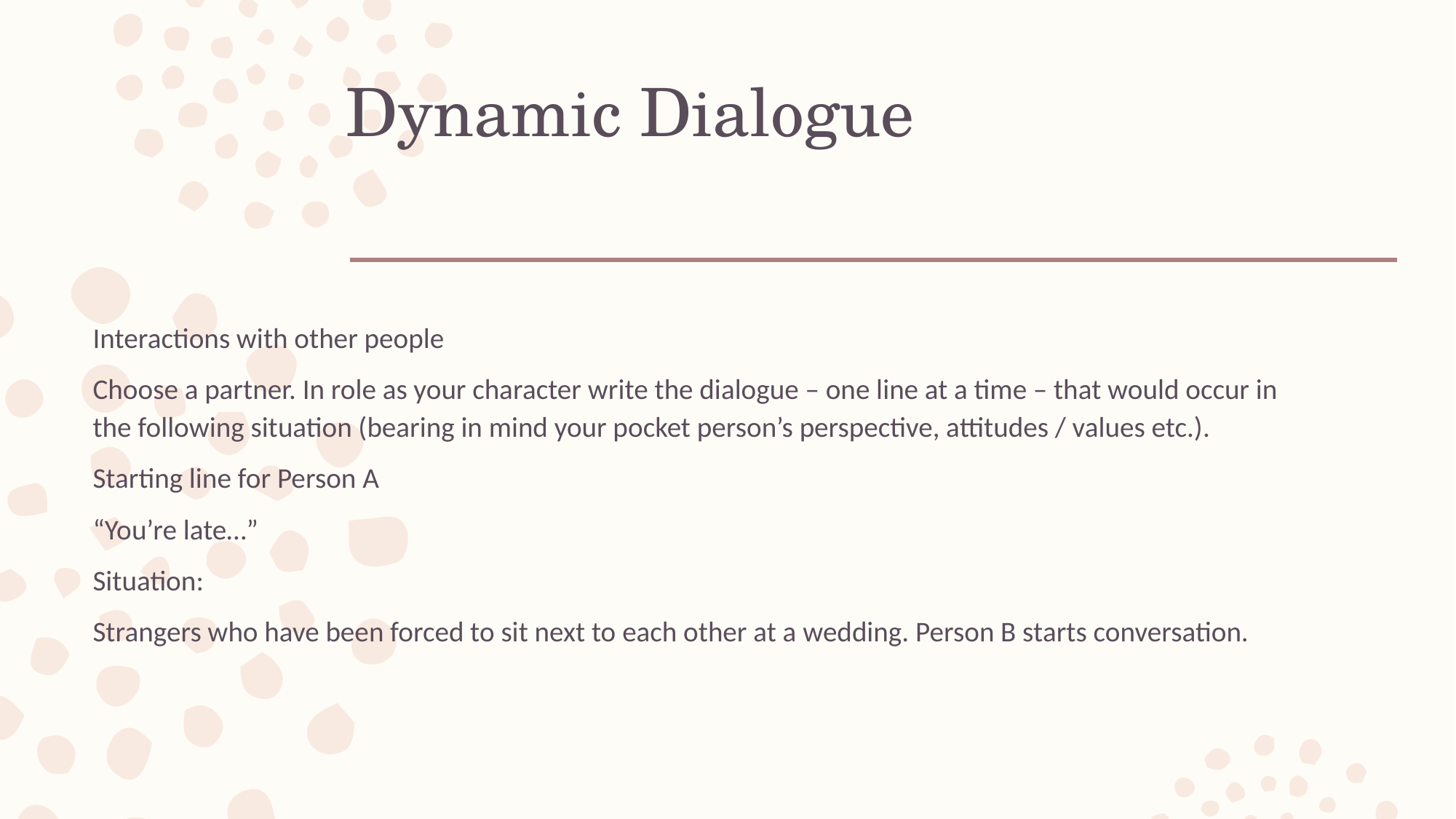

# Dynamic Dialogue
Interactions with other people
Choose a partner. In role as your character write the dialogue – one line at a time – that would occur in the following situation (bearing in mind your pocket person’s perspective, attitudes / values etc.).
Starting line for Person A
“You’re late…”
Situation:
Strangers who have been forced to sit next to each other at a wedding. Person B starts conversation.